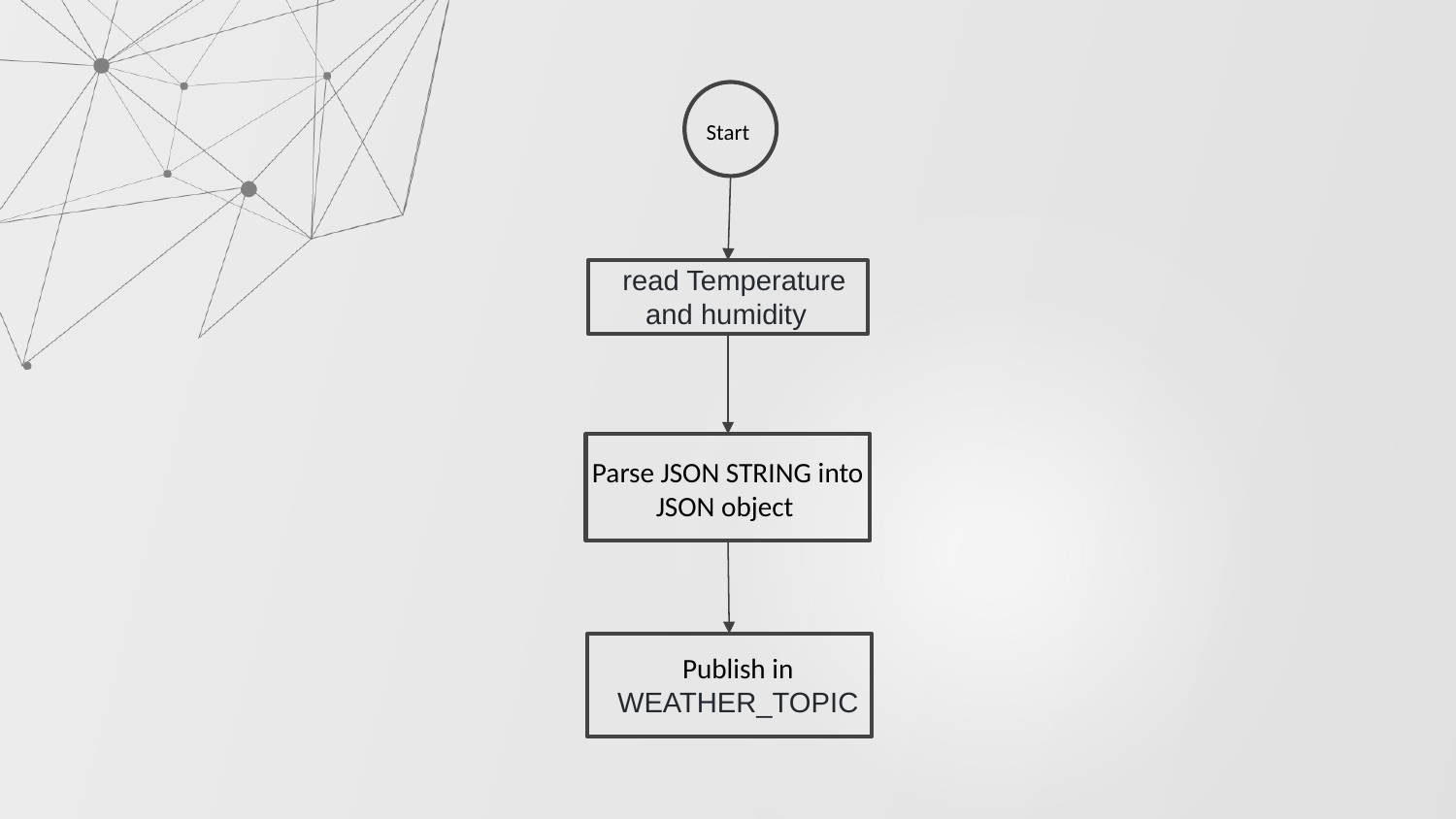

Start
read Temperature and humidity

Parse JSON STRING into JSON object

Publish in WEATHER_TOPIC